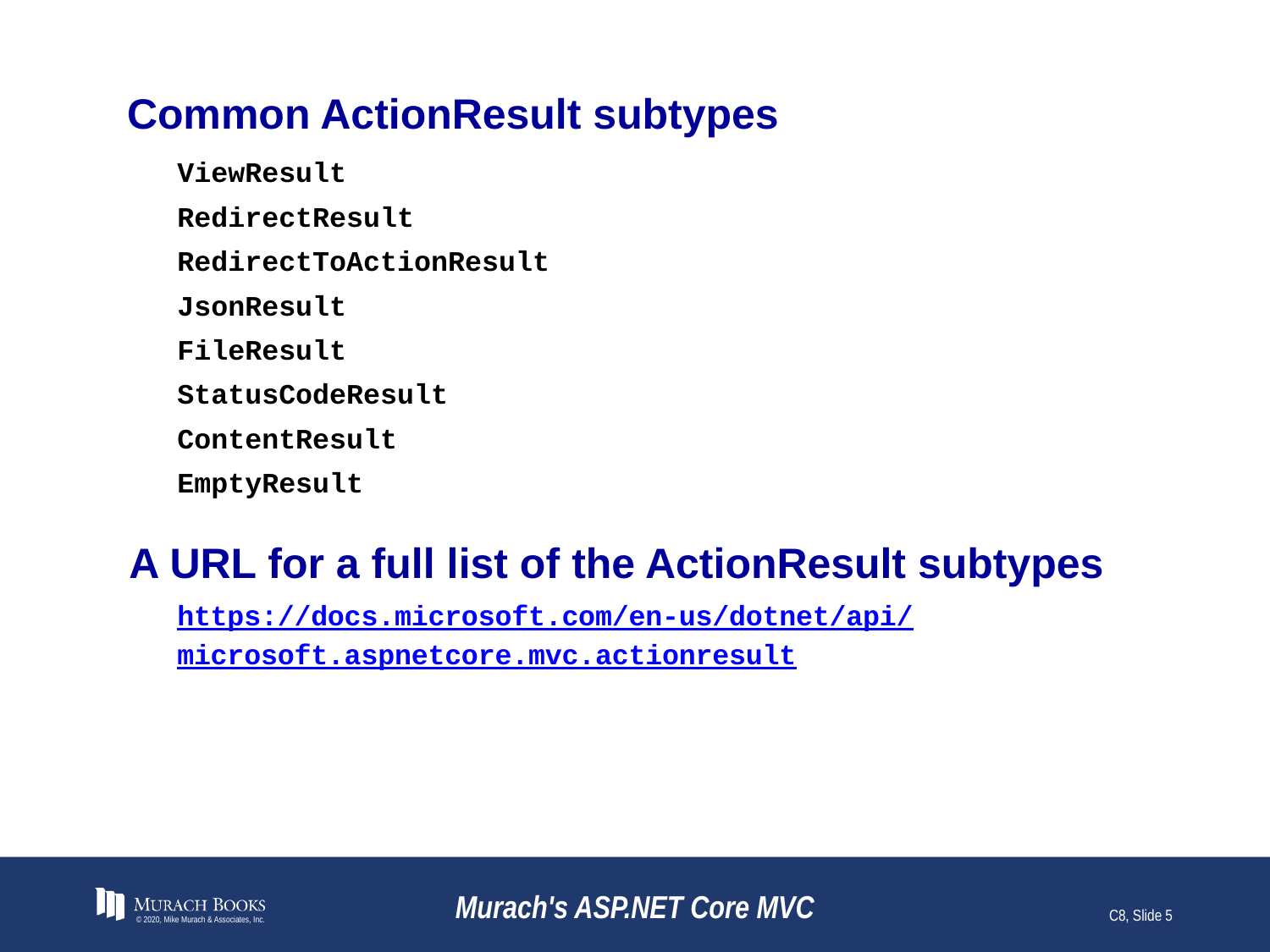

# Common ActionResult subtypes
ViewResult
RedirectResult
RedirectToActionResult
JsonResult
FileResult
StatusCodeResult
ContentResult
EmptyResult
A URL for a full list of the ActionResult subtypes
https://docs.microsoft.com/en-us/dotnet/api/
microsoft.aspnetcore.mvc.actionresult

© 2020, Mike Murach & Associates, Inc.
Murach's ASP.NET Core MVC

C8, Slide 5